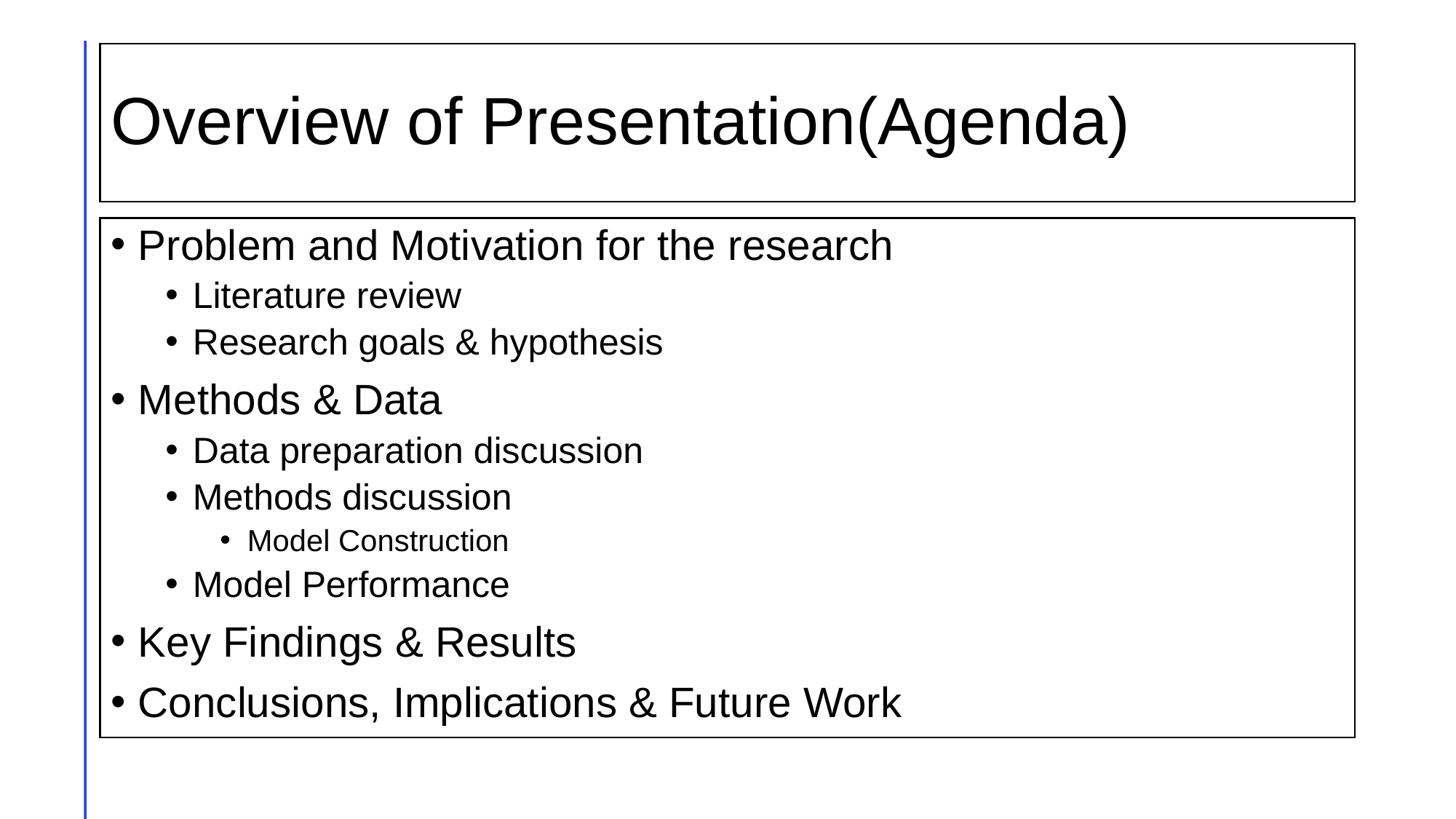

# Overview of Presentation(Agenda)
Problem and Motivation for the research
Literature review
Research goals & hypothesis
Methods & Data
Data preparation discussion
Methods discussion
Model Construction
Model Performance
Key Findings & Results
Conclusions, Implications & Future Work